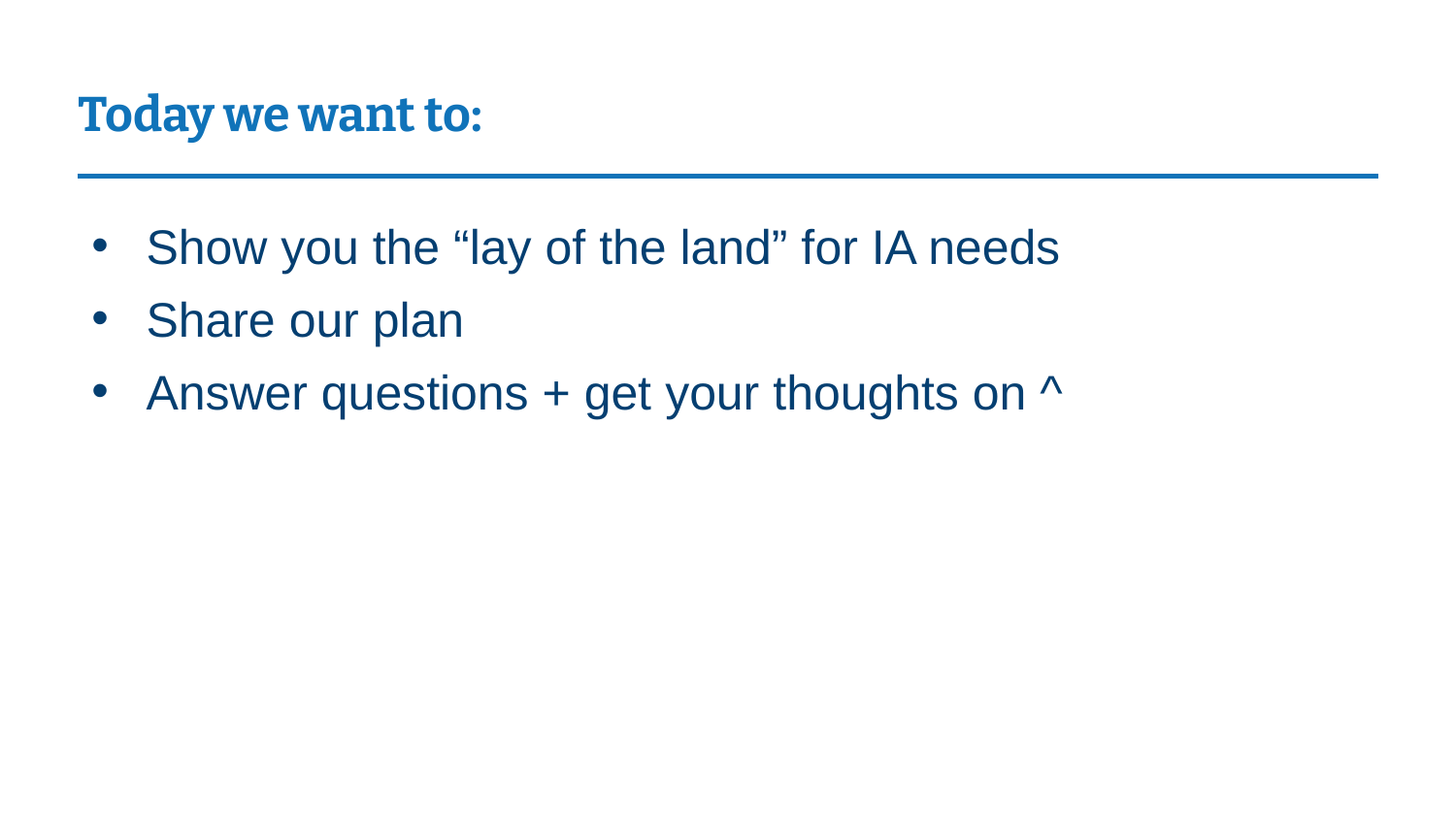

Today we want to:
Show you the “lay of the land” for IA needs
Share our plan
Answer questions + get your thoughts on ^